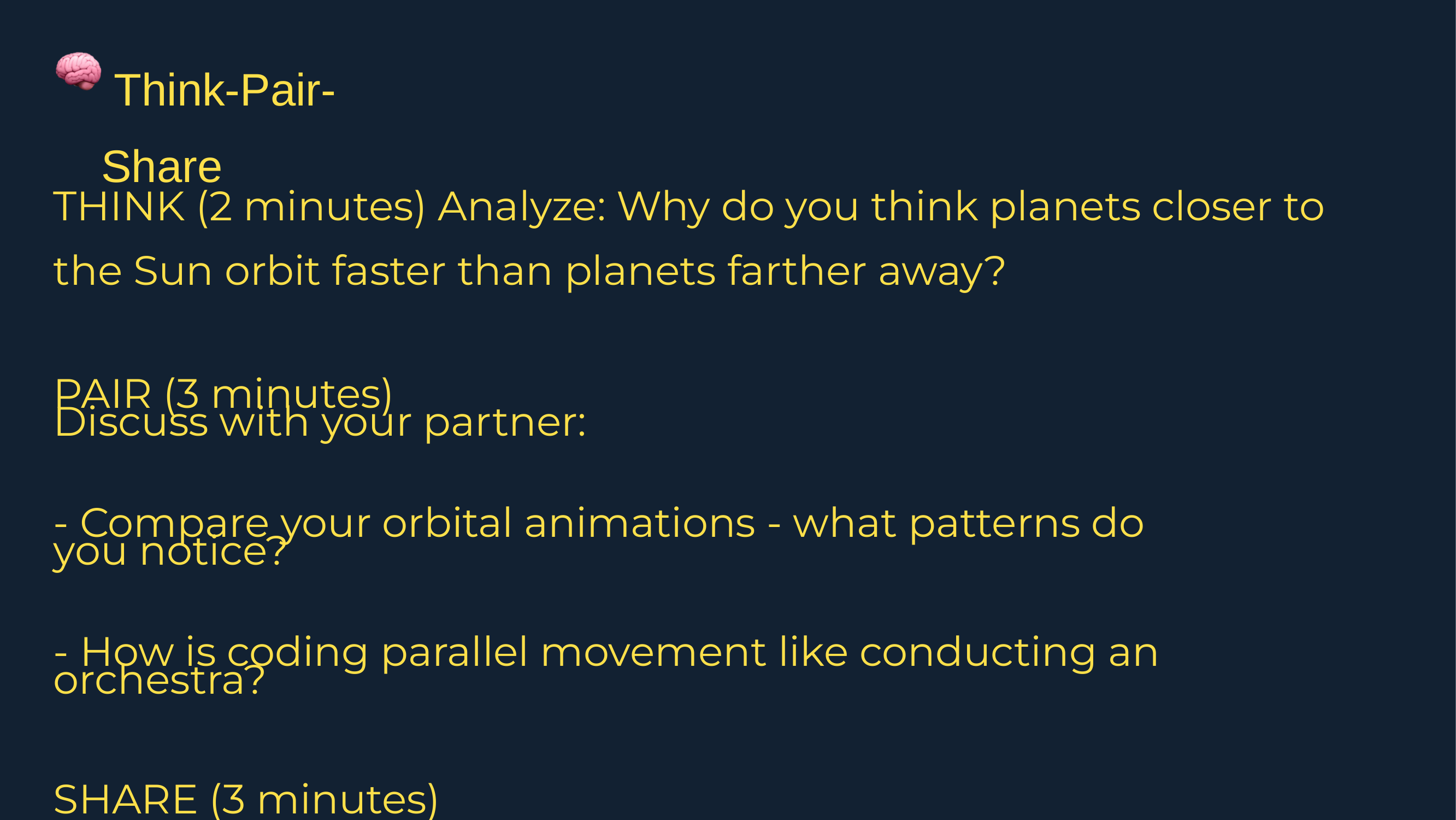

Think-Pair-Share

THINK (2 minutes) Analyze: Why do you think planets closer to the Sun orbit faster than planets farther away?
PAIR (3 minutes)
Discuss with your partner:
- Compare your orbital animations - what patterns do
you notice?
- How is coding parallel movement like conducting an
orchestra?
SHARE (3 minutes)